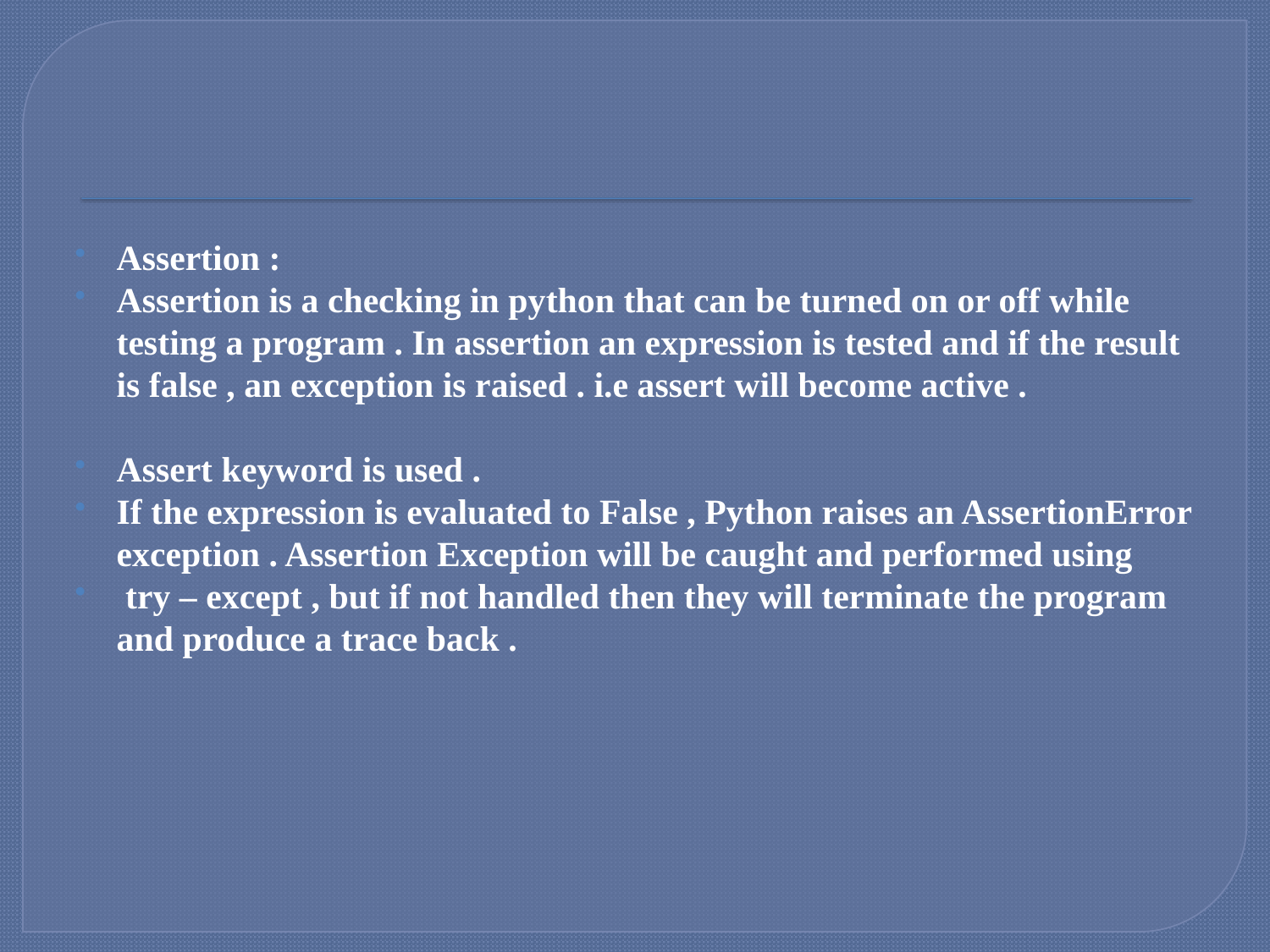

#
Assertion :
Assertion is a checking in python that can be turned on or off while testing a program . In assertion an expression is tested and if the result is false , an exception is raised . i.e assert will become active .

Assert keyword is used .
If the expression is evaluated to False , Python raises an AssertionError exception . Assertion Exception will be caught and performed using
 try – except , but if not handled then they will terminate the program and produce a trace back .